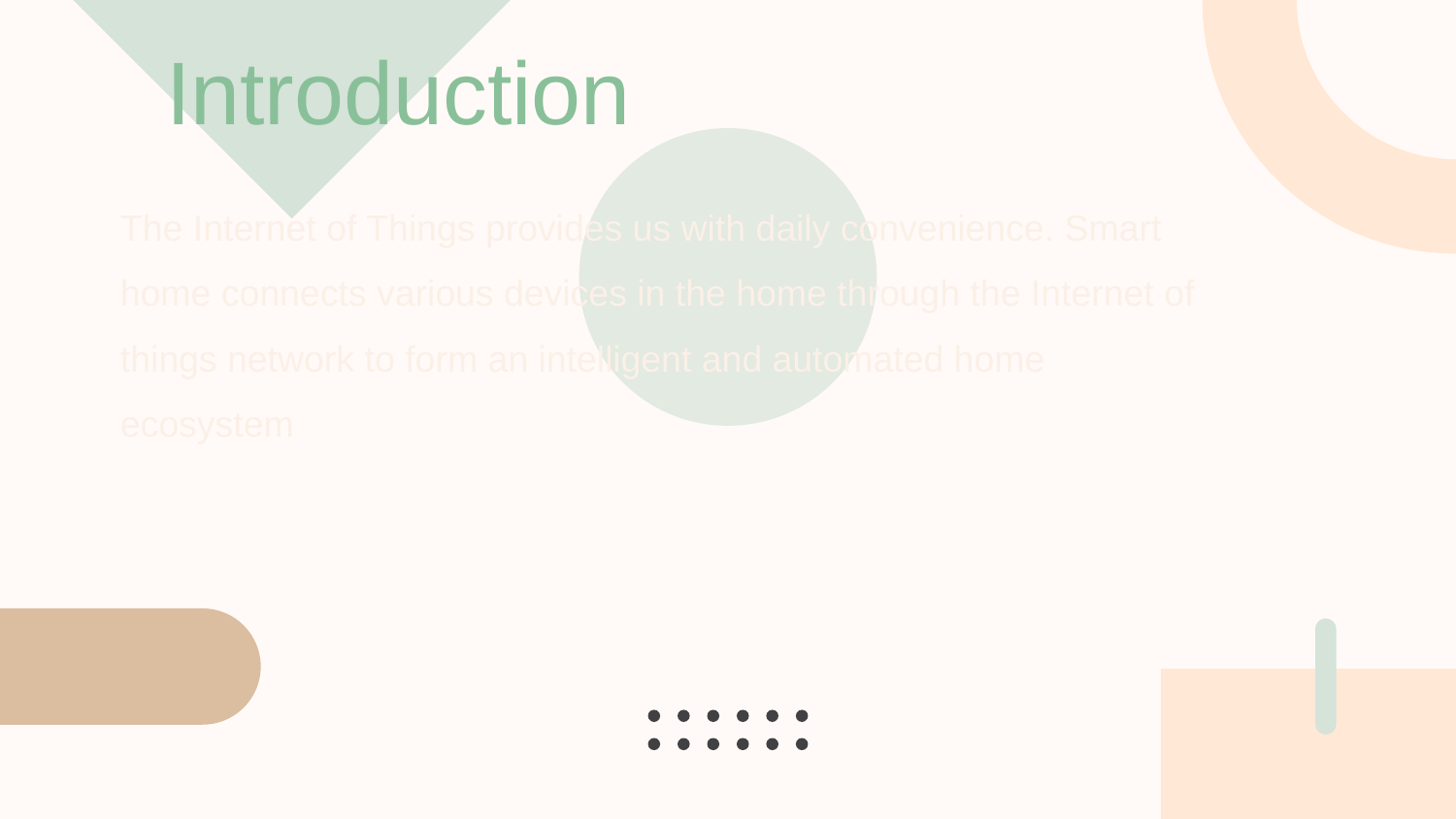

Introduction

The Internet of Things provides us with daily convenience. Smart home connects various devices in the home through the Internet of things network to form an intelligent and automated home ecosystem